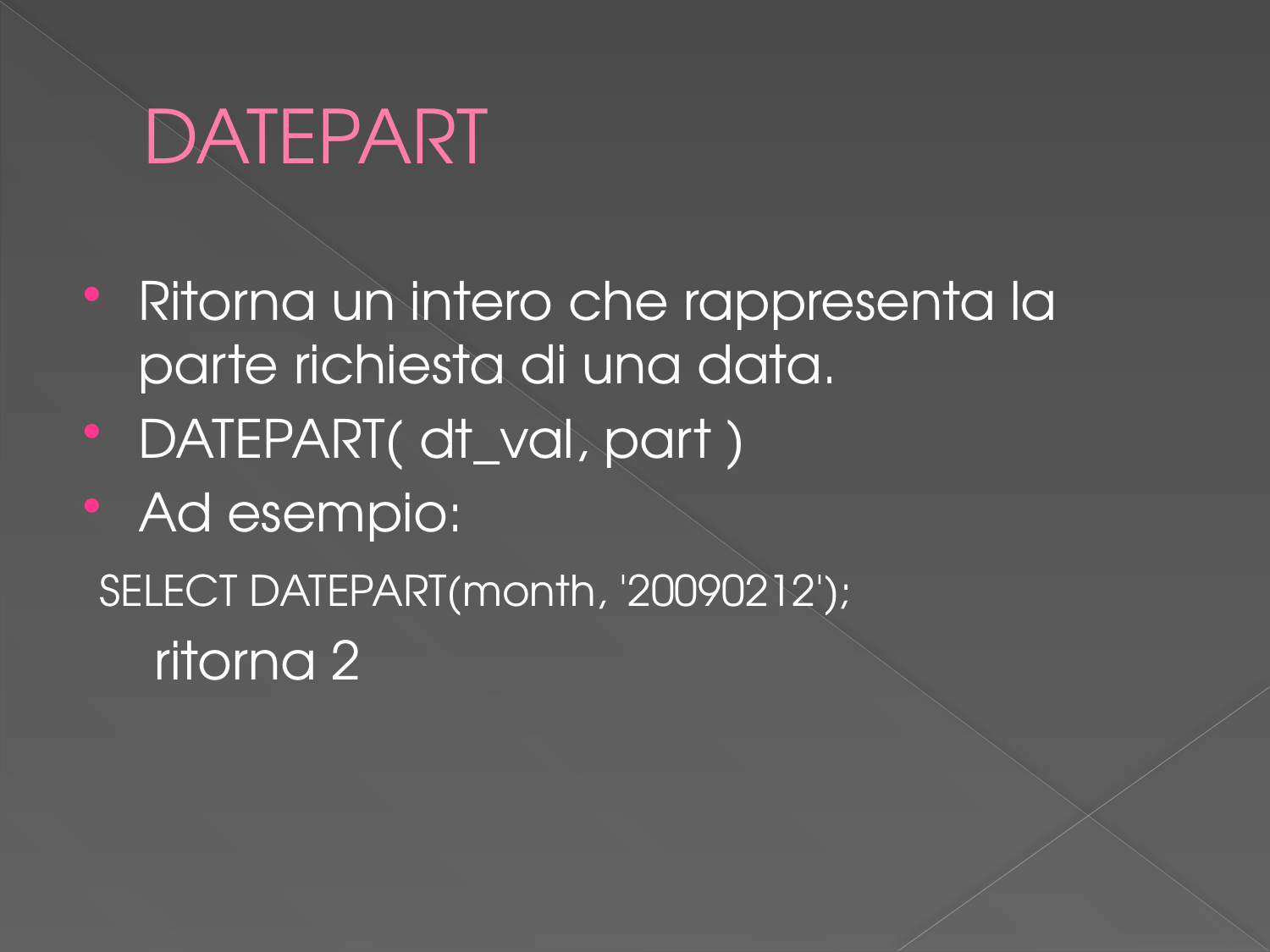

# DATEPART
Ritorna un intero che rappresenta la parte richiesta di una data.
DATEPART( dt_val, part )
Ad esempio:
 SELECT DATEPART(month, '20090212');
      ritorna 2